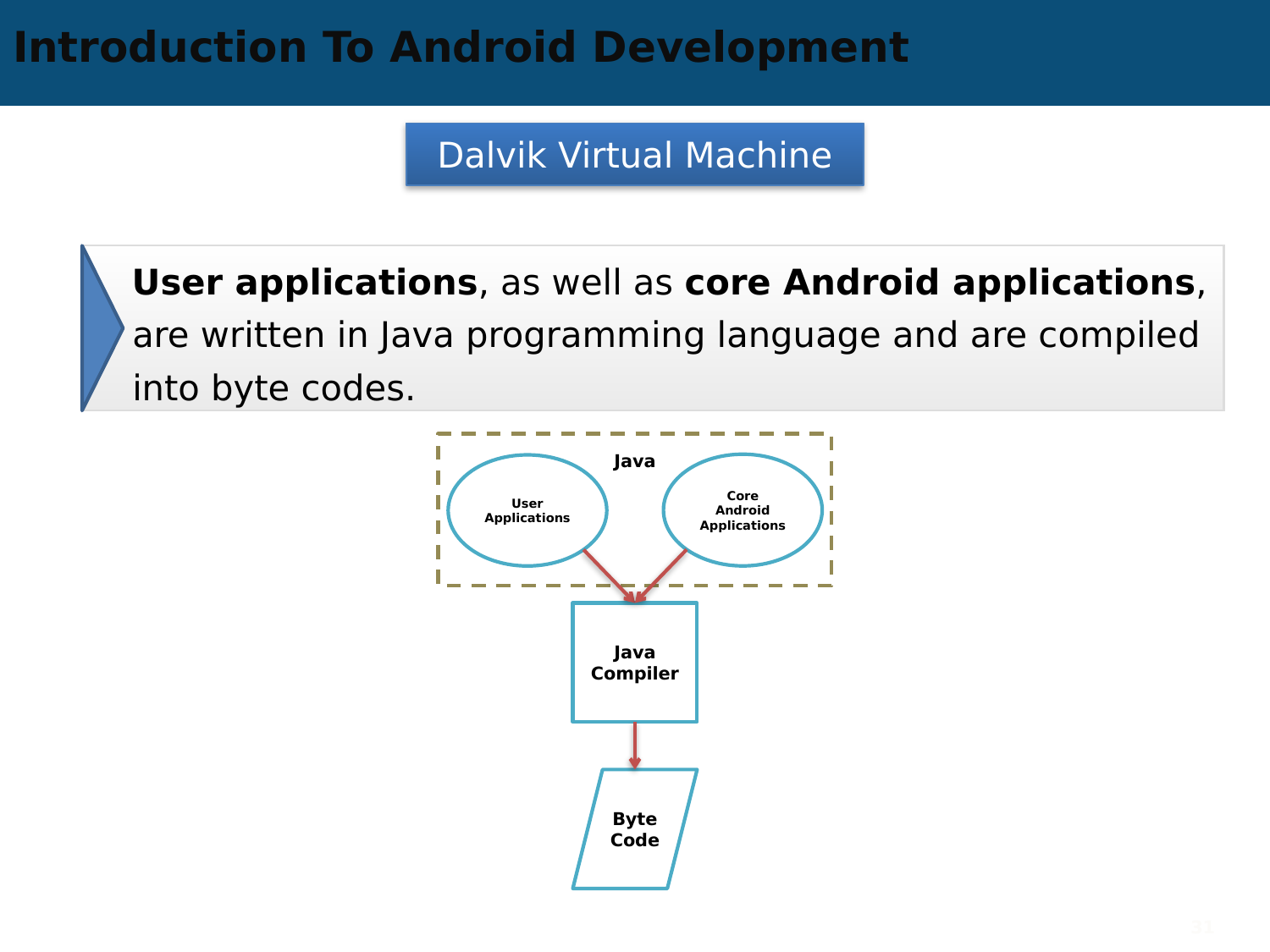

# Introduction To Android Development
Dalvik Virtual Machine
User applications, as well as core Android applications, are written in Java programming language and are compiled into byte codes.

Java
Core Android Applications
User Applications
Java Compiler
Byte Code